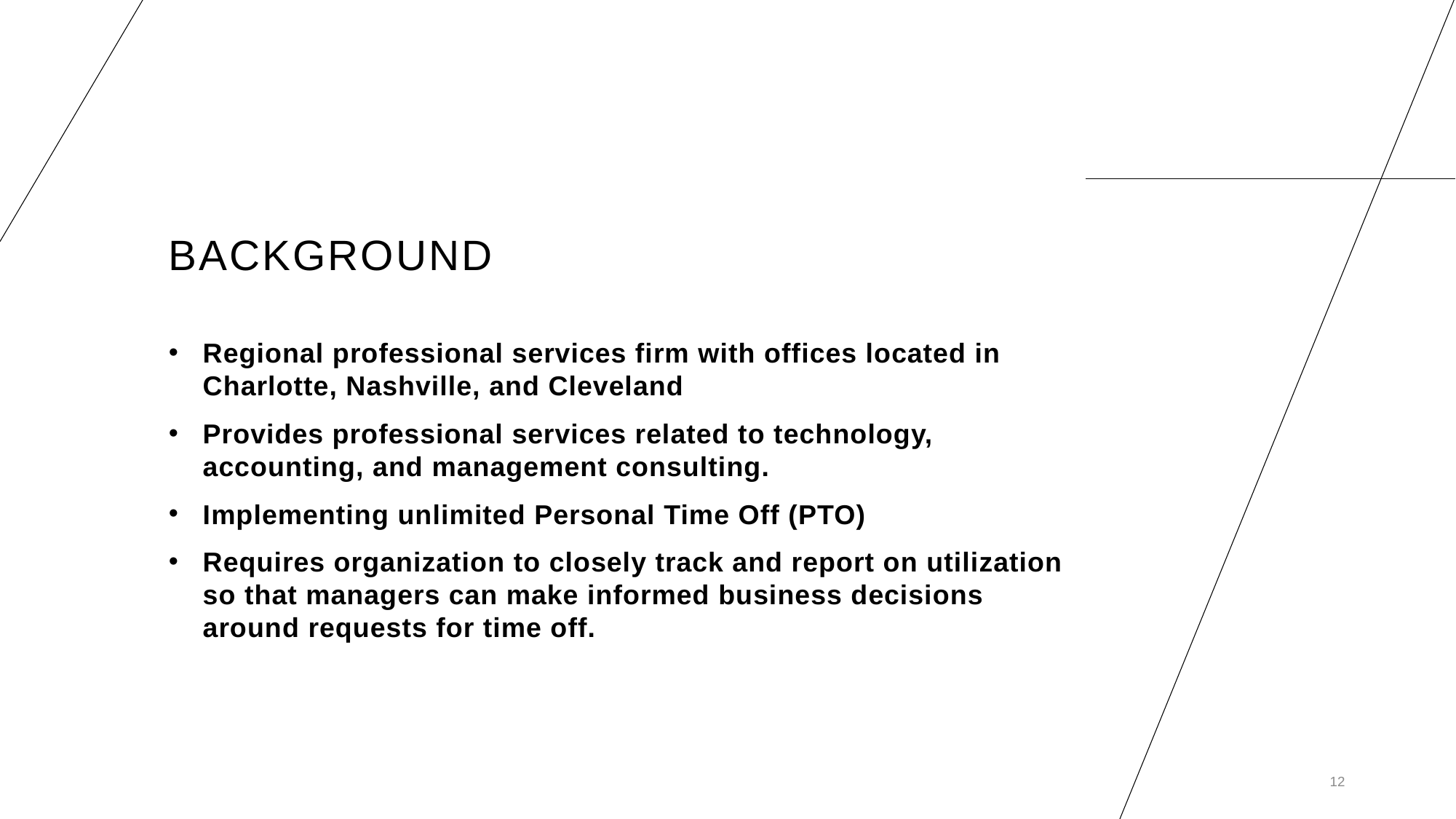

# background
Regional professional services firm with offices located in Charlotte, Nashville, and Cleveland
Provides professional services related to technology, accounting, and management consulting.
Implementing unlimited Personal Time Off (PTO)
Requires organization to closely track and report on utilization so that managers can make informed business decisions around requests for time off.
12